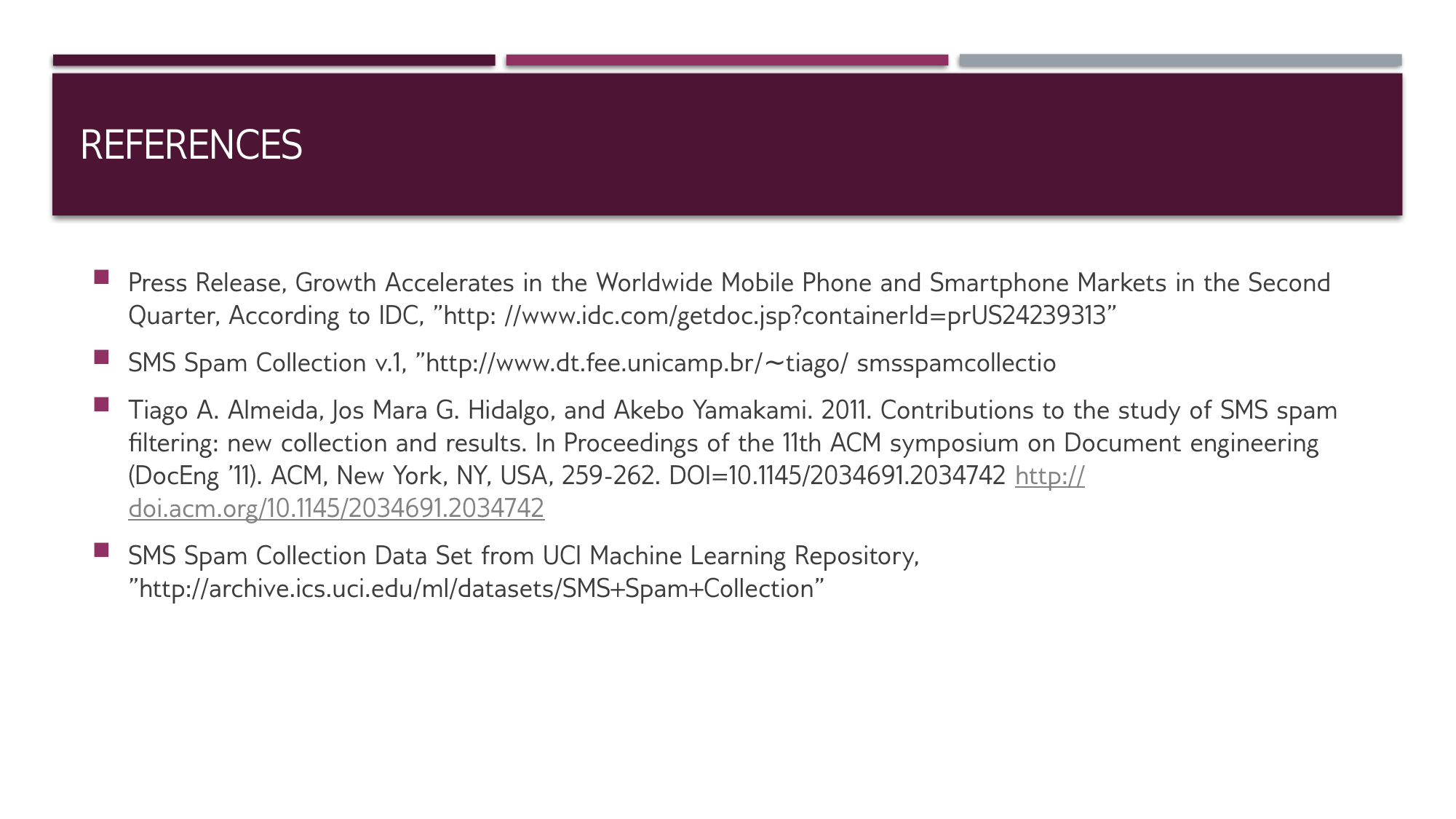

# References
Press Release, Growth Accelerates in the Worldwide Mobile Phone and Smartphone Markets in the Second Quarter, According to IDC, ”http: //www.idc.com/getdoc.jsp?containerId=prUS24239313”
SMS Spam Collection v.1, ”http://www.dt.fee.unicamp.br/∼tiago/ smsspamcollectio
Tiago A. Almeida, Jos Mara G. Hidalgo, and Akebo Yamakami. 2011. Contributions to the study of SMS spam filtering: new collection and results. In Proceedings of the 11th ACM symposium on Document engineering (DocEng ’11). ACM, New York, NY, USA, 259-262. DOI=10.1145/2034691.2034742 http://doi.acm.org/10.1145/2034691.2034742
SMS Spam Collection Data Set from UCI Machine Learning Repository, ”http://archive.ics.uci.edu/ml/datasets/SMS+Spam+Collection”